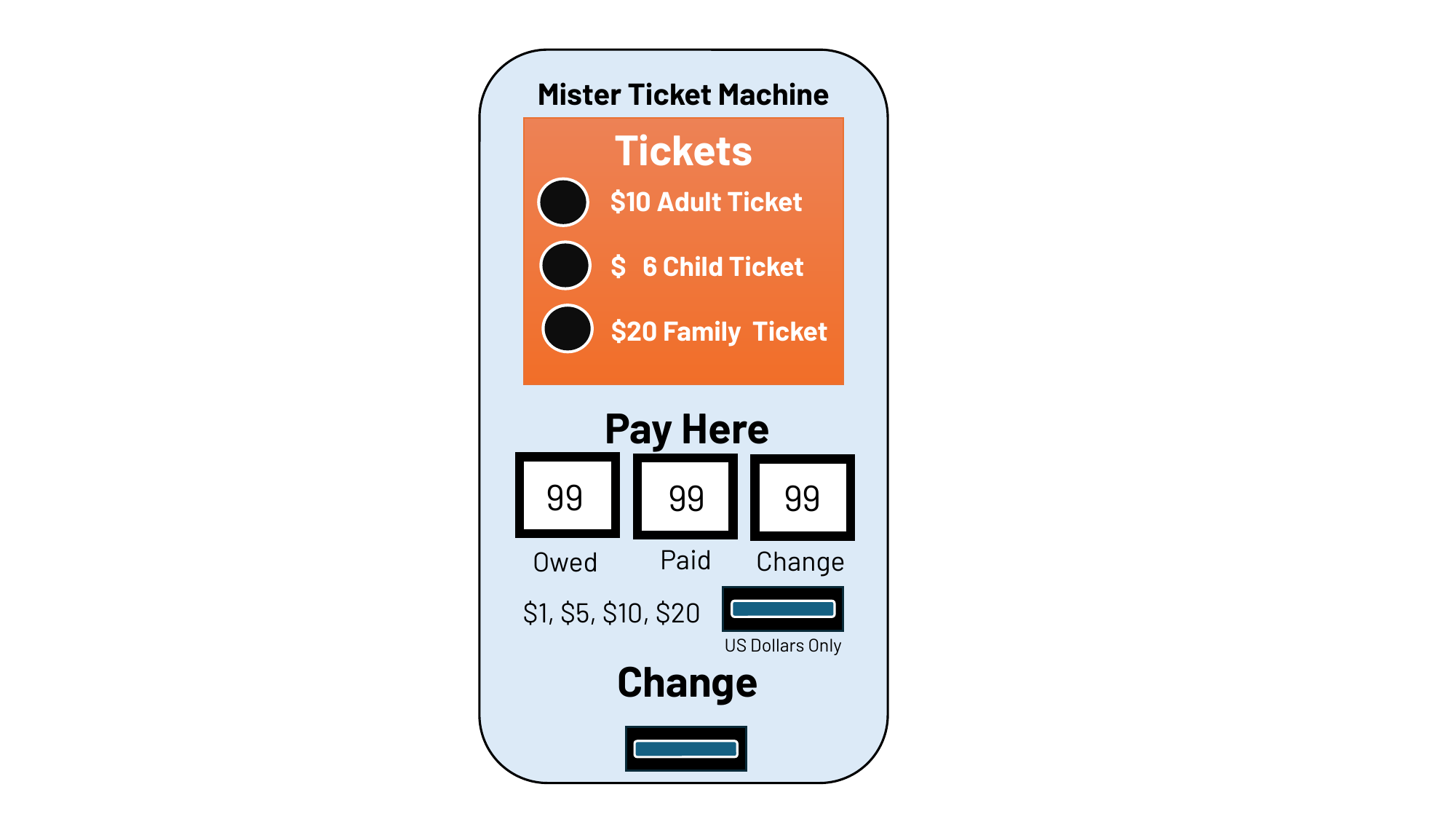

Mister Ticket Machine
Tickets

$10 Adult Ticket

$   6 Child Ticket

$20 Family  Ticket
Pay Here

99
99
99
Paid
Change
Owed

$1, $5, $10, $20

US Dollars Only
Change